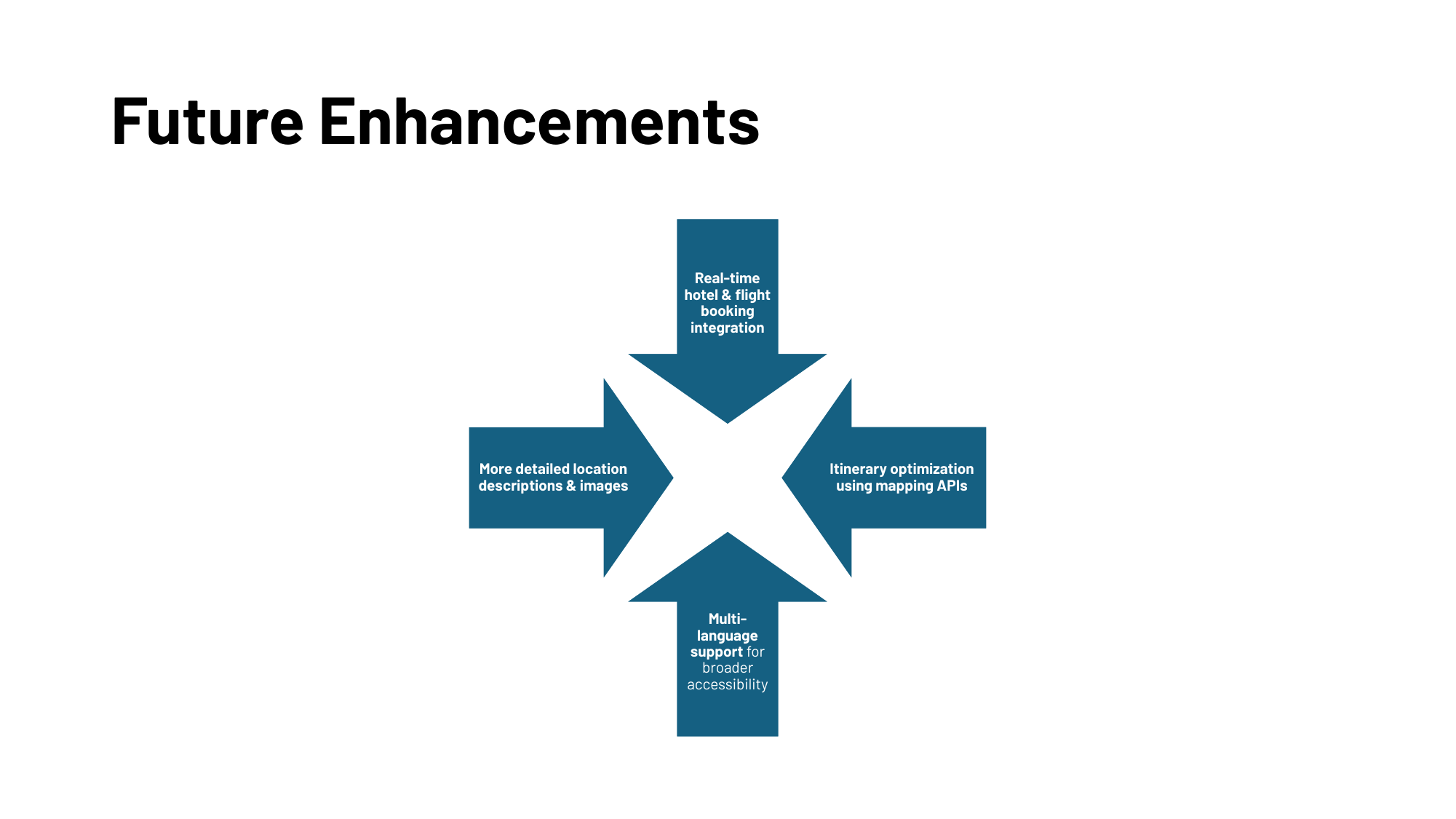

# Future Enhancements
Real-time hotel & flight booking integration
Itinerary optimization using mapping APIs
Multi-language support for broader accessibility
More detailed location descriptions & images